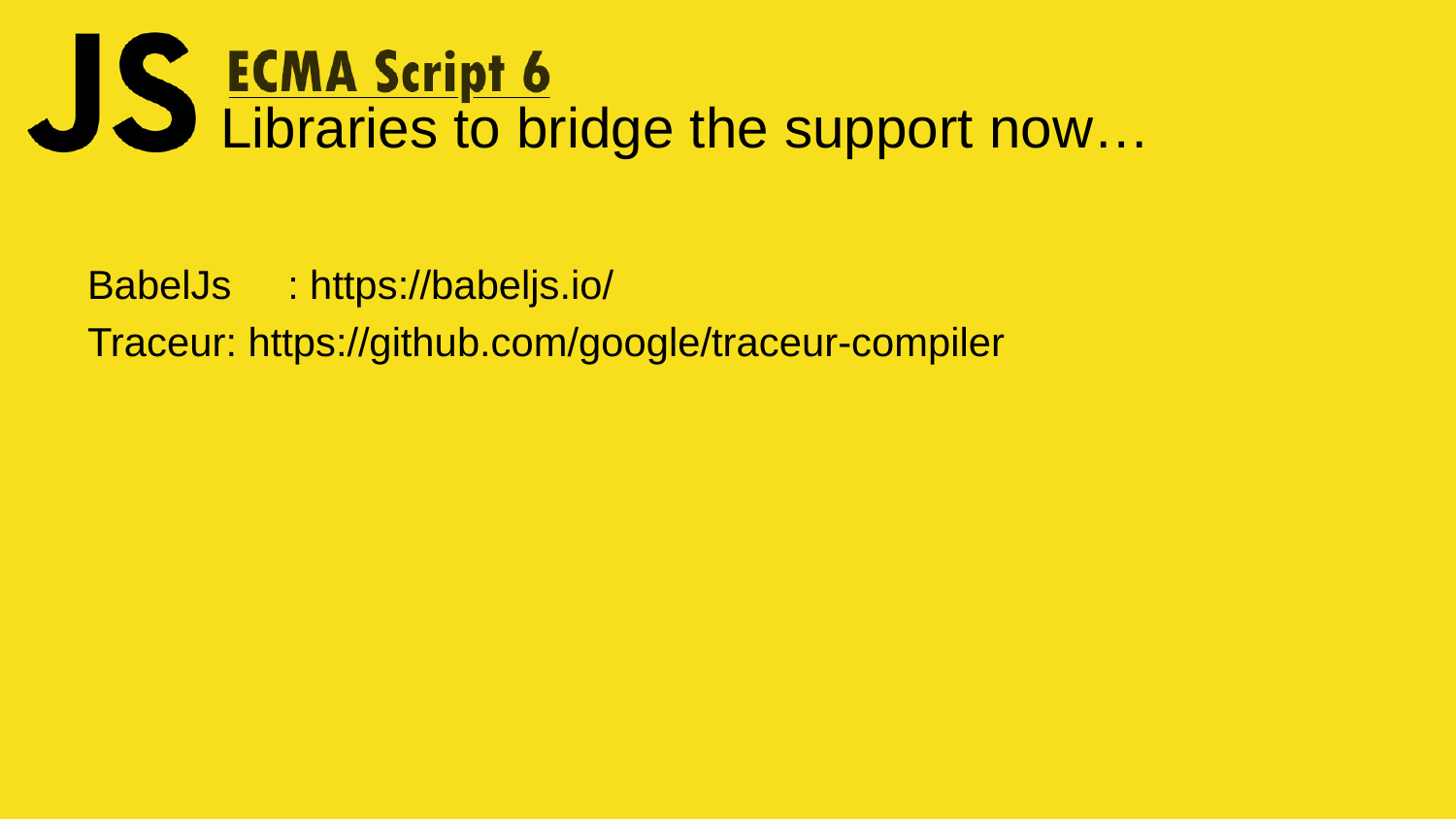

# Libraries to bridge the support now…
BabelJs	: https://babeljs.io/
Traceur: https://github.com/google/traceur-compiler